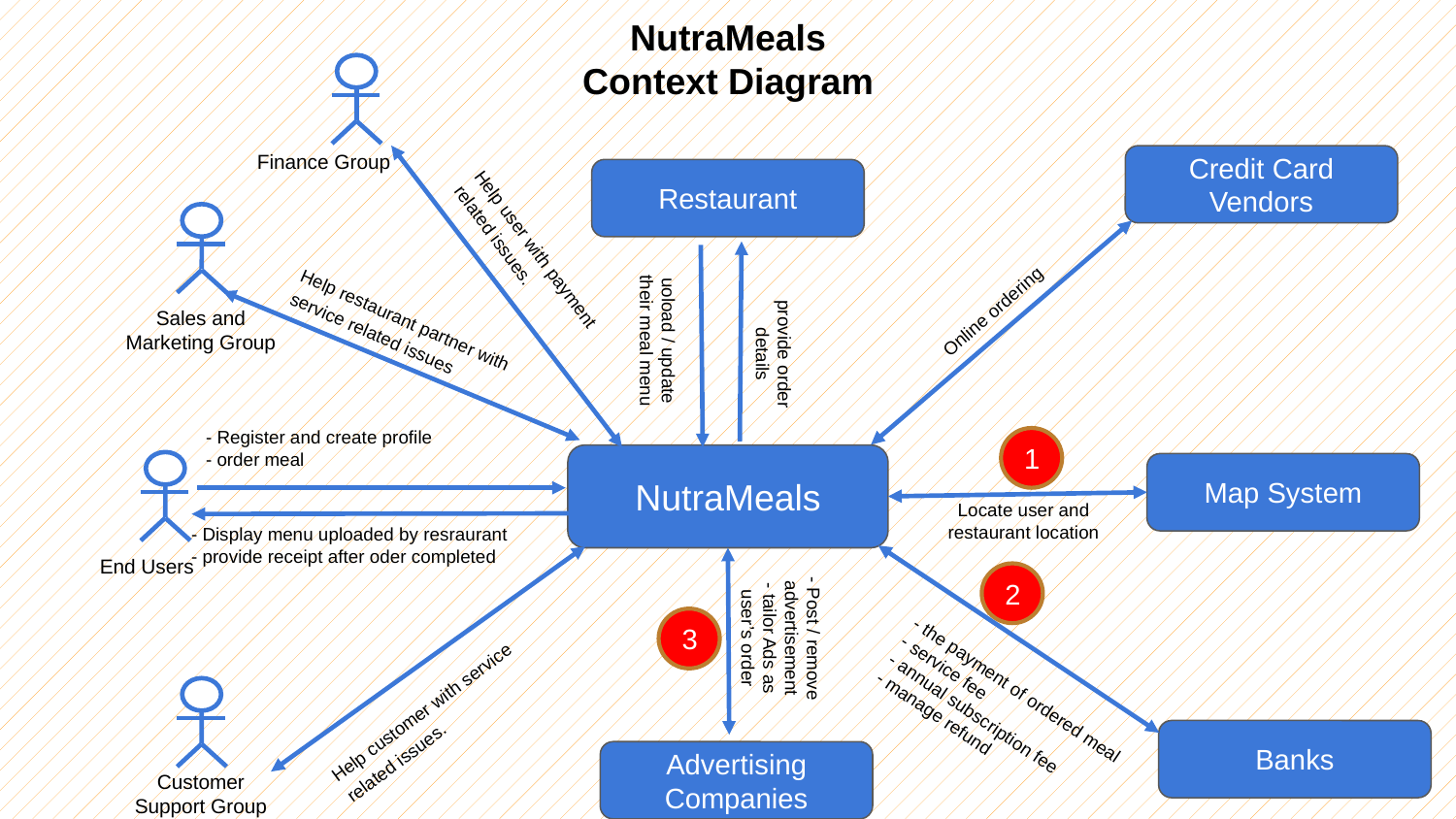

NutraMeals
Context Diagram

Finance Group
Credit Card Vendors
Restaurant

Help user with payment related issues.
Online ordering
Sales and Marketing Group
Help restaurant partner with service related issues
uoload / update their meal menu
provide order details
- Register and create profile
- order meal

1
NutraMeals

Map System
Locate user and restaurant location
- Display menu uploaded by resraurant
- provide receipt after oder completed
End Users
2
- Post / remove advertisement
- tailor Ads as user’s order
3
- the payment of ordered meal
- service fee
- annual subscription fee
- manage refund
Help customer with service related issues.

Banks
Advertising Companies
Customer
Support Group